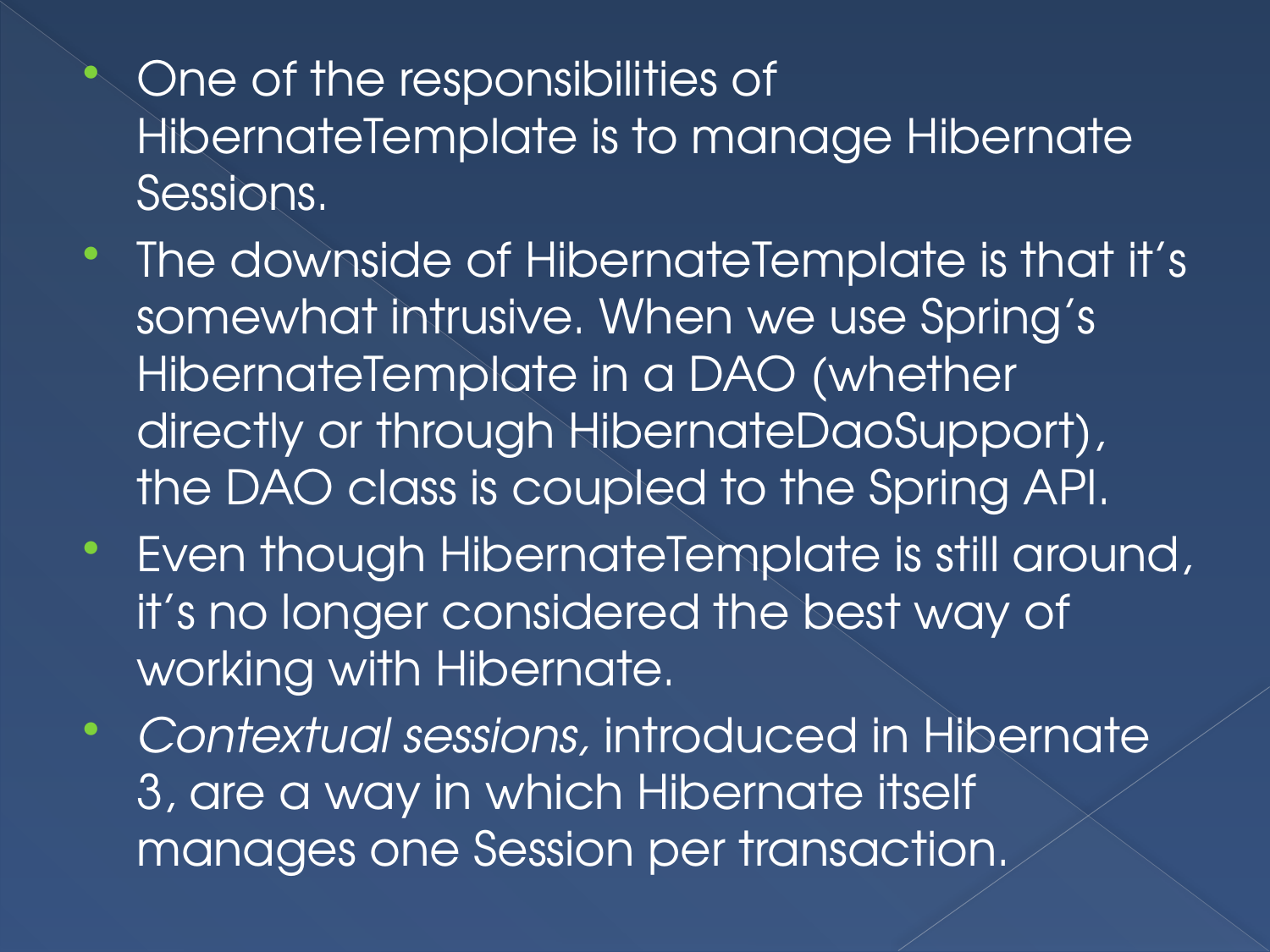

One of the responsibilities of HibernateTemplate is to manage Hibernate Sessions.
The downside of HibernateTemplate is that it’s somewhat intrusive. When we use Spring’s HibernateTemplate in a DAO (whether directly or through HibernateDaoSupport), the DAO class is coupled to the Spring API.
Even though HibernateTemplate is still around, it’s no longer considered the best way of working with Hibernate.
Contextual sessions, introduced in Hibernate 3, are a way in which Hibernate itself manages one Session per transaction.